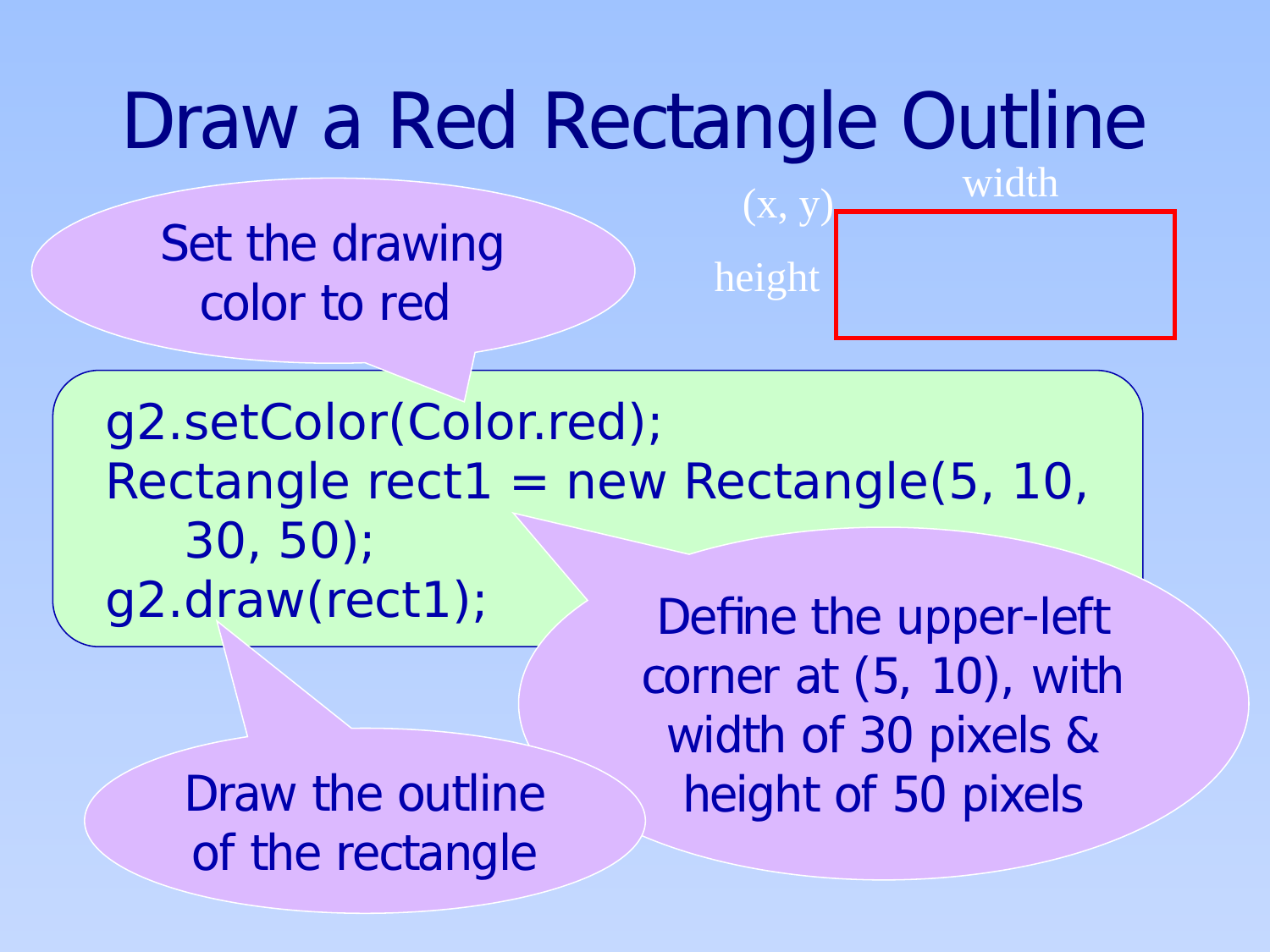

# Draw a Red Rectangle Outline
width
(x, y)

height
Set the drawing color to red
g2.setColor(Color.red);
Rectangle rect1 = new Rectangle(5, 10,
     30, 50);
g2.draw(rect1);
Define the upper-left corner at (5, 10), with width of 30 pixels & height of 50 pixels
Draw the outline of the rectangle